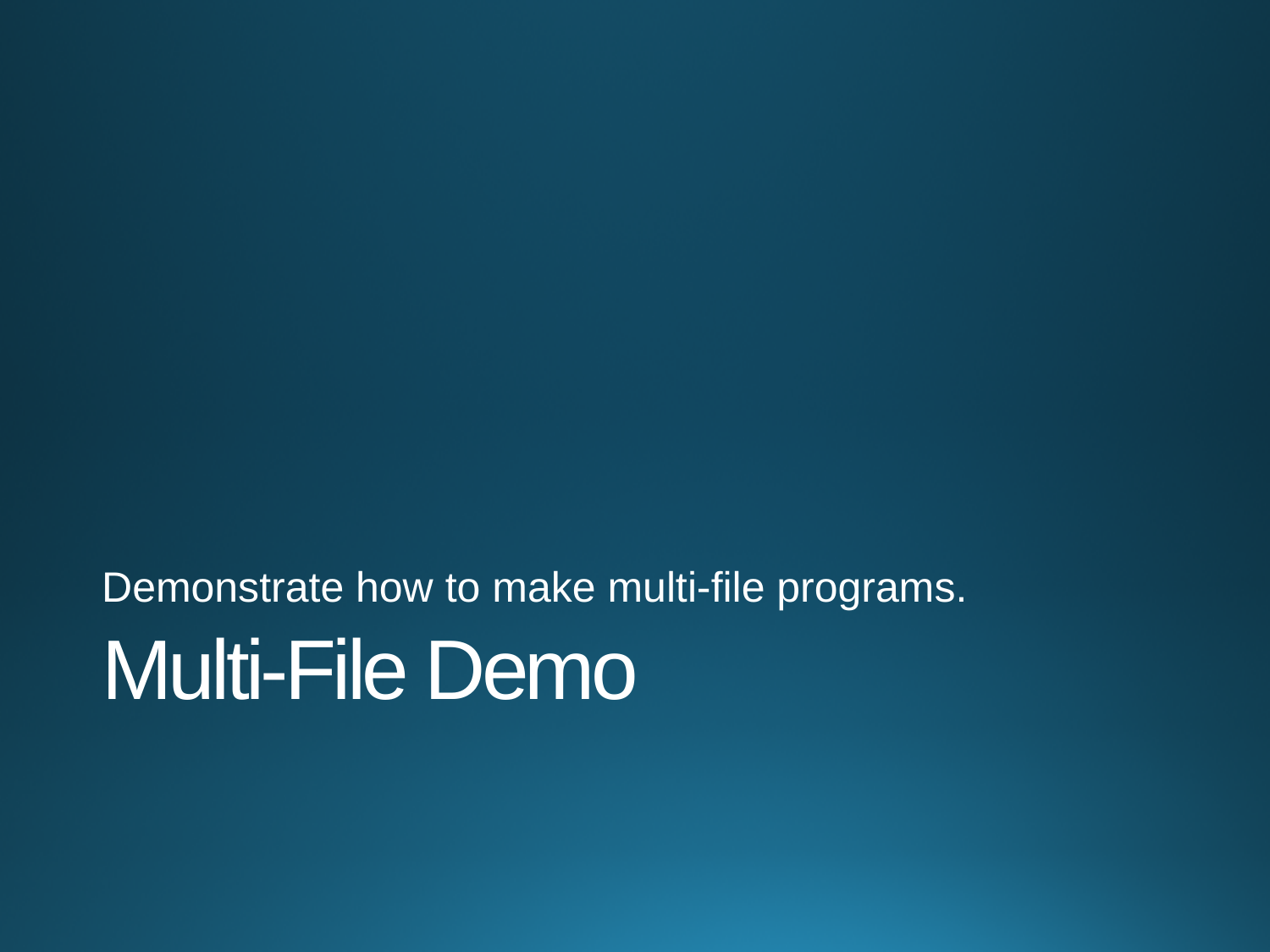

Demonstrate how to make multi-file programs.
# Multi-File Demo